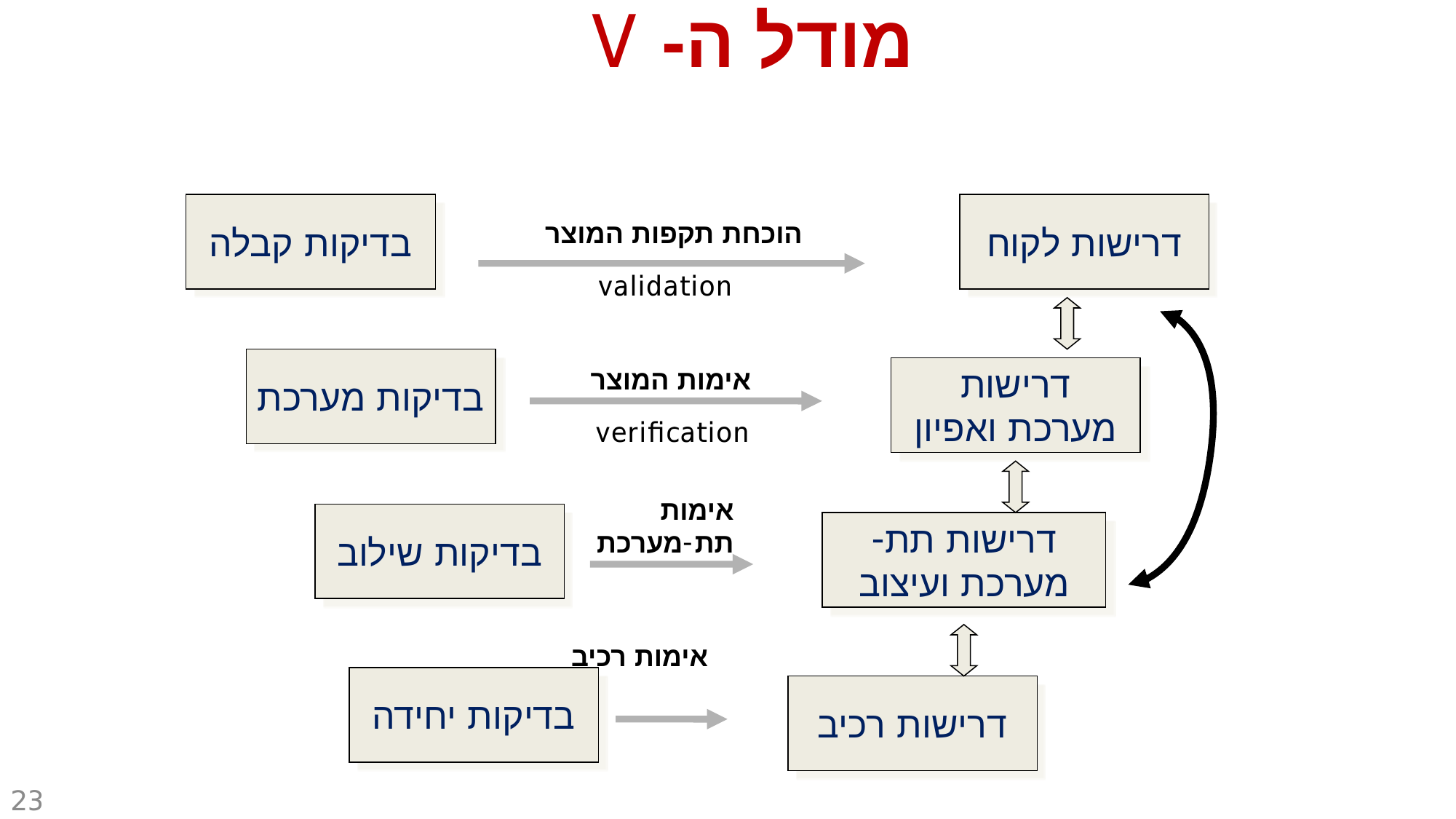

# מודל ה- V
בדיקות קבלה
דרישות לקוח
הוכחת תקפות המוצר

validation

בדיקות מערכת
אימות המוצר
דרישות מערכת ואפיון

verification

אימות תת-מערכת
בדיקות שילוב
דרישות תת- מערכת ועיצוב

אימות רכיב
בדיקות יחידה
דרישות רכיב

23